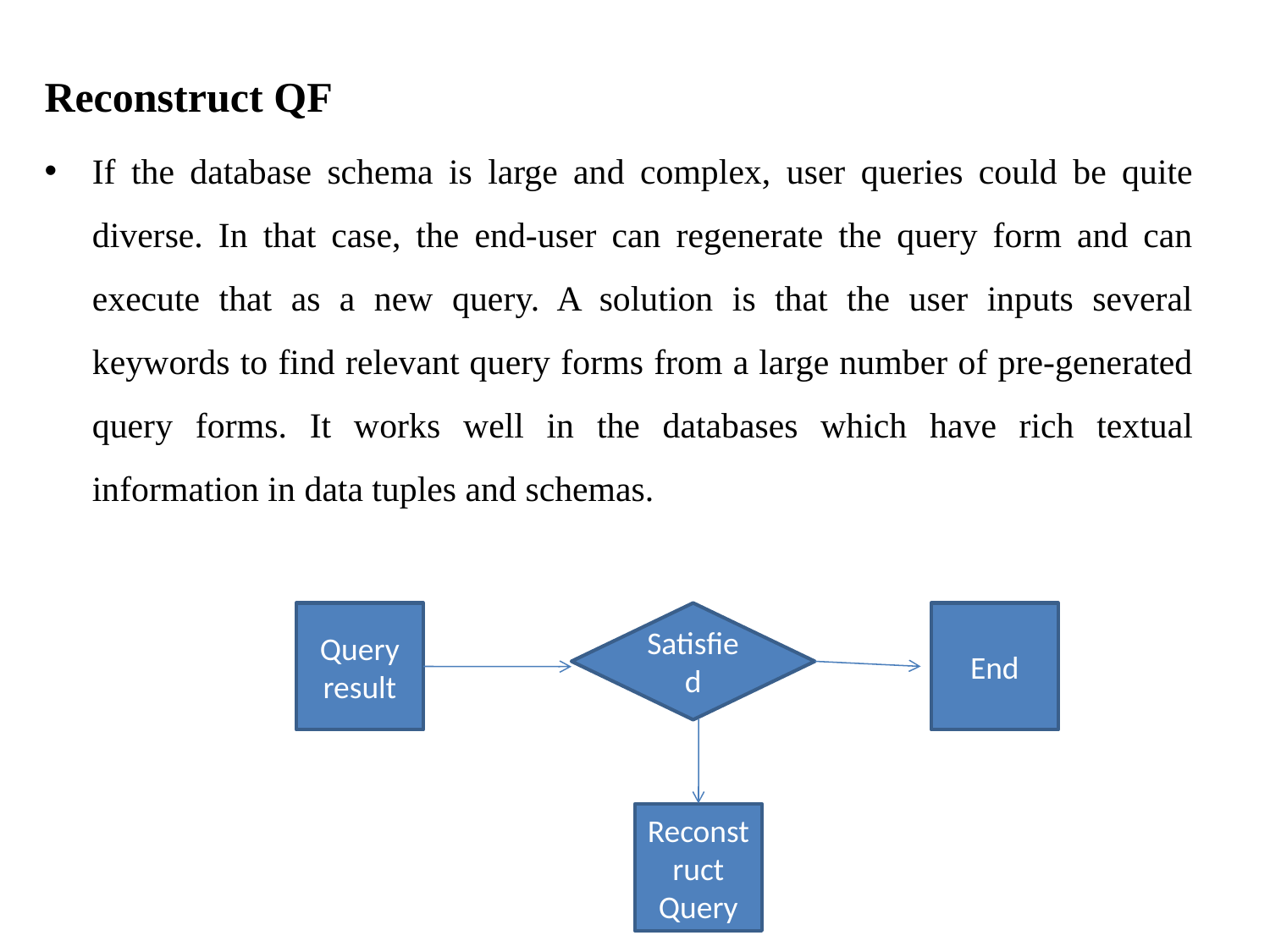

Reconstruct QF
If the database schema is large and complex, user queries could be quite diverse. In that case, the end-user can regenerate the query form and can execute that as a new query. A solution is that the user inputs several keywords to find relevant query forms from a large number of pre-generated query forms. It works well in the databases which have rich textual information in data tuples and schemas.
Query result
Satisfied
End
Reconstruct Query